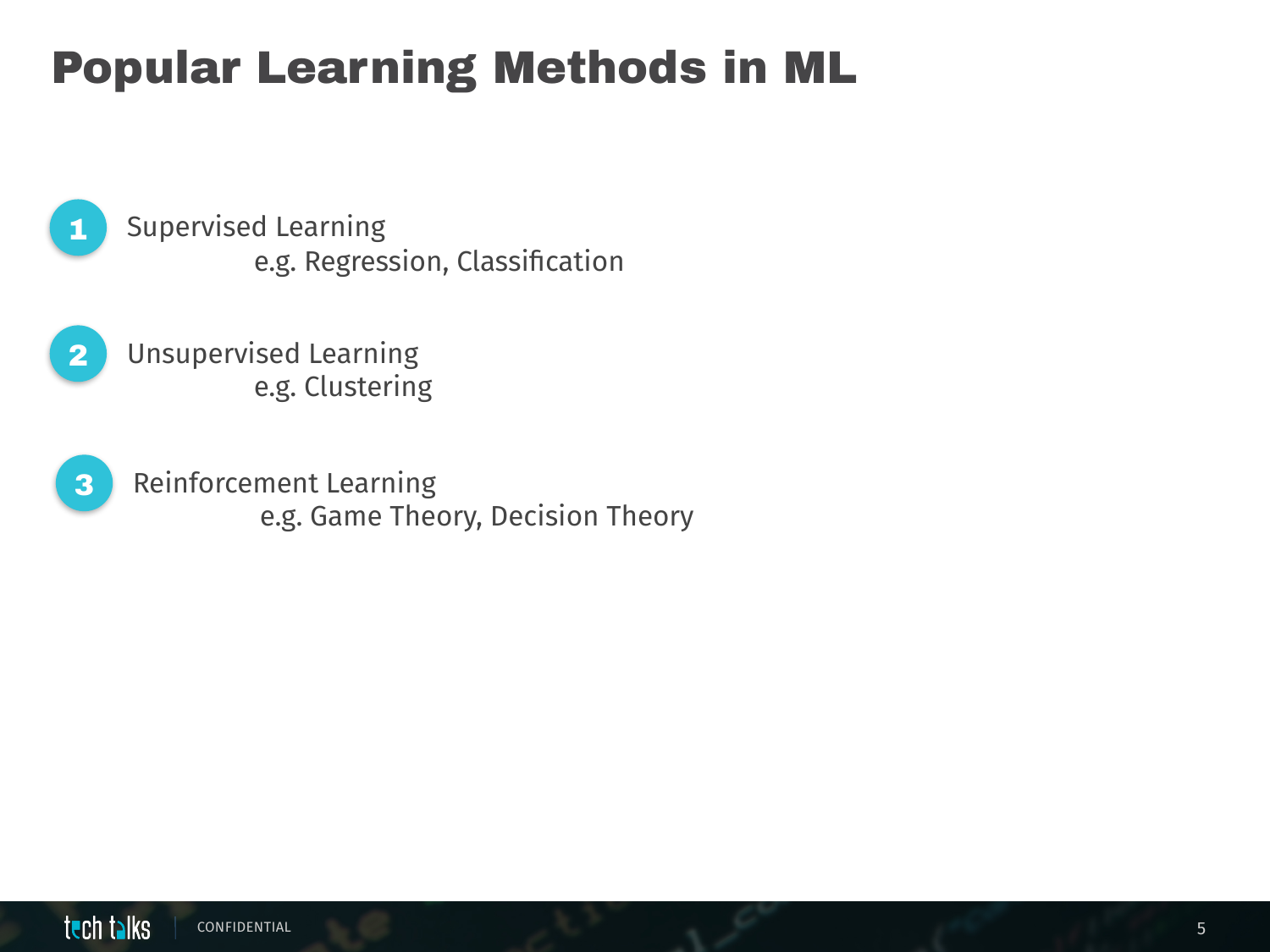

Popular Learning Methods in ML

Supervised Learning
	e.g. Regression, Classification
1

Unsupervised Learning
	e.g. Clustering
2

Reinforcement Learning
	e.g. Game Theory, Decision Theory
3